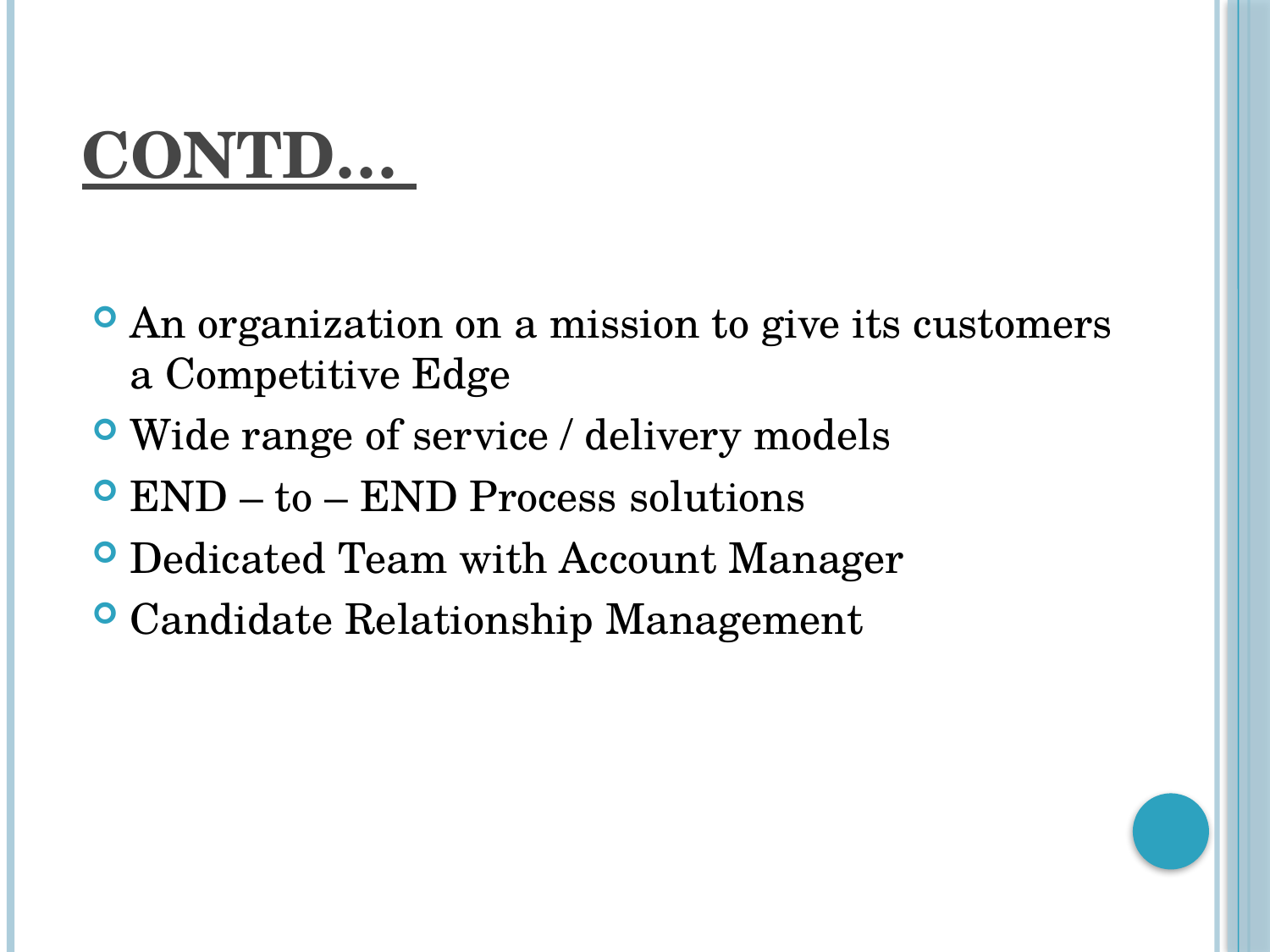

# Contd…

An organization on a mission to give its customers a Competitive Edge
Wide range of service / delivery models
END – to – END Process solutions
Dedicated Team with Account Manager
Candidate Relationship Management